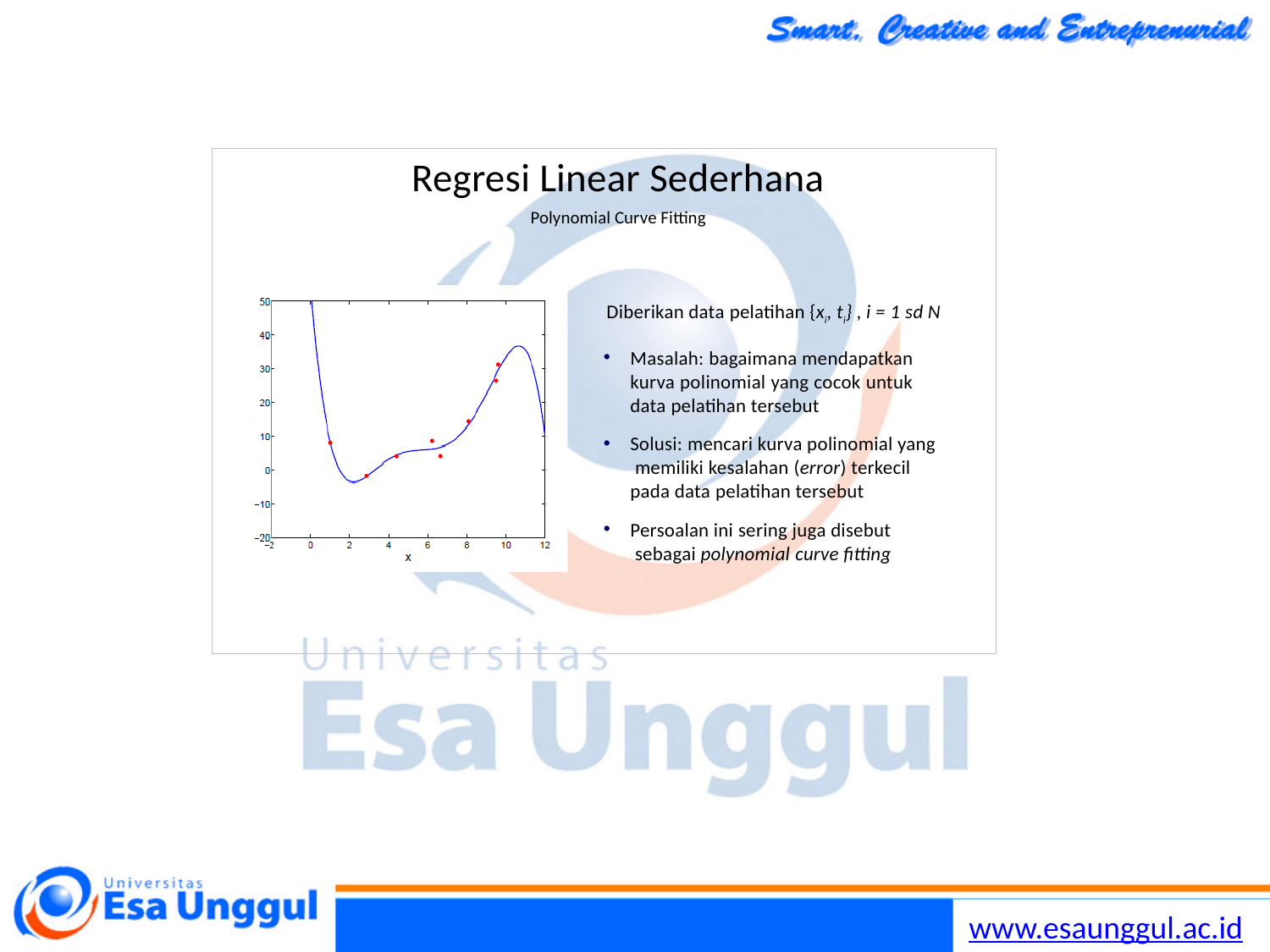

Regresi Linear Sederhana
Polynomial Curve Fitting

Diberikan data pelatihan {xi, ti} , i = 1 sd N
Masalah: bagaimana mendapatkan  kurva polinomial yang cocok untuk  data pelatihan tersebut
Solusi: mencari kurva polinomial yang  memiliki kesalahan (error) terkecil  pada data pelatihan tersebut
Persoalan ini sering juga disebut  sebagai polynomial curve fitting